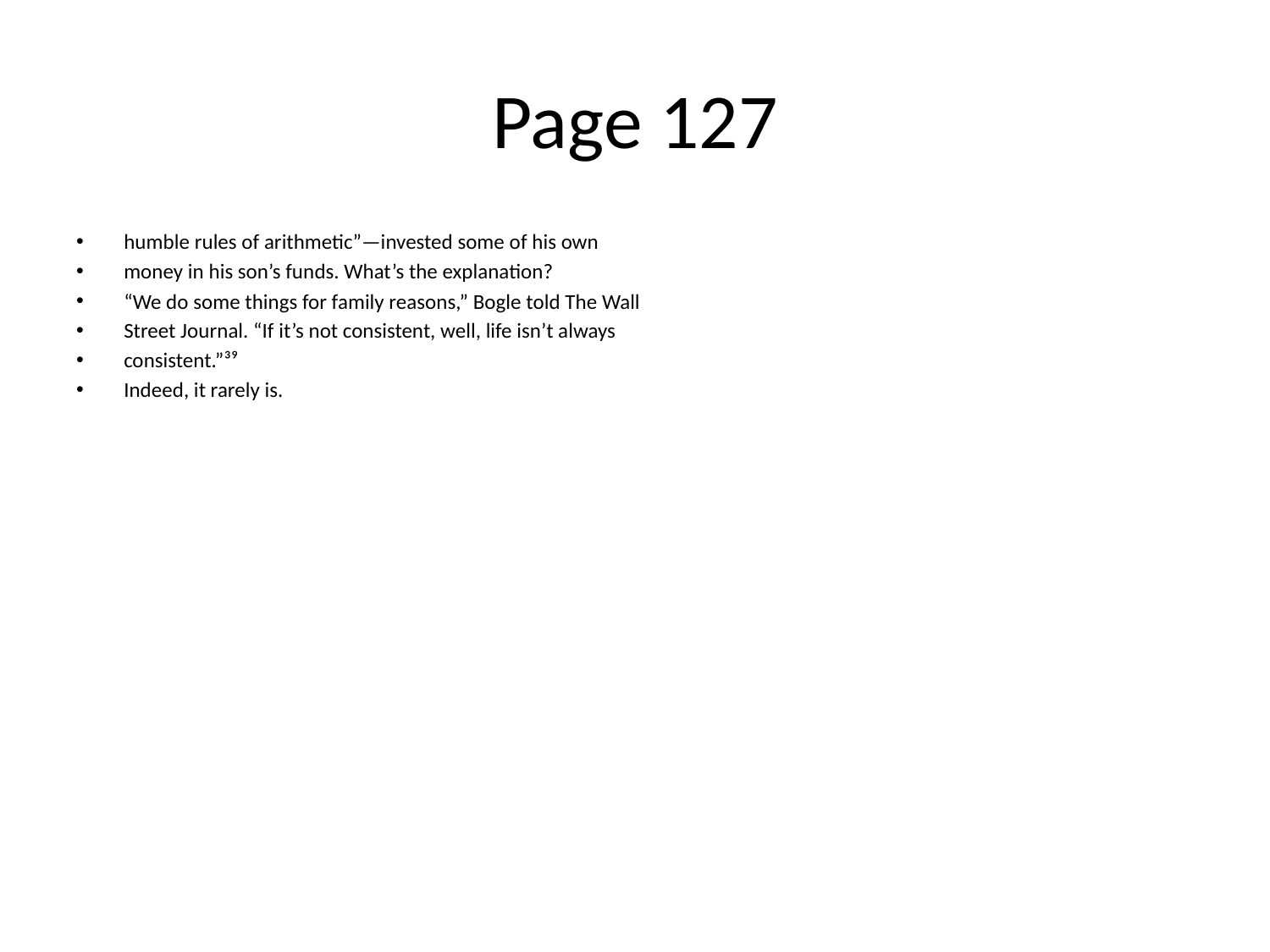

# Page 127
humble rules of arithmetic”—invested some of his own
money in his son’s funds. What’s the explanation?
“We do some things for family reasons,” Bogle told The Wall
Street Journal. “If it’s not consistent, well, life isn’t always
consistent.”³⁹
Indeed, it rarely is.